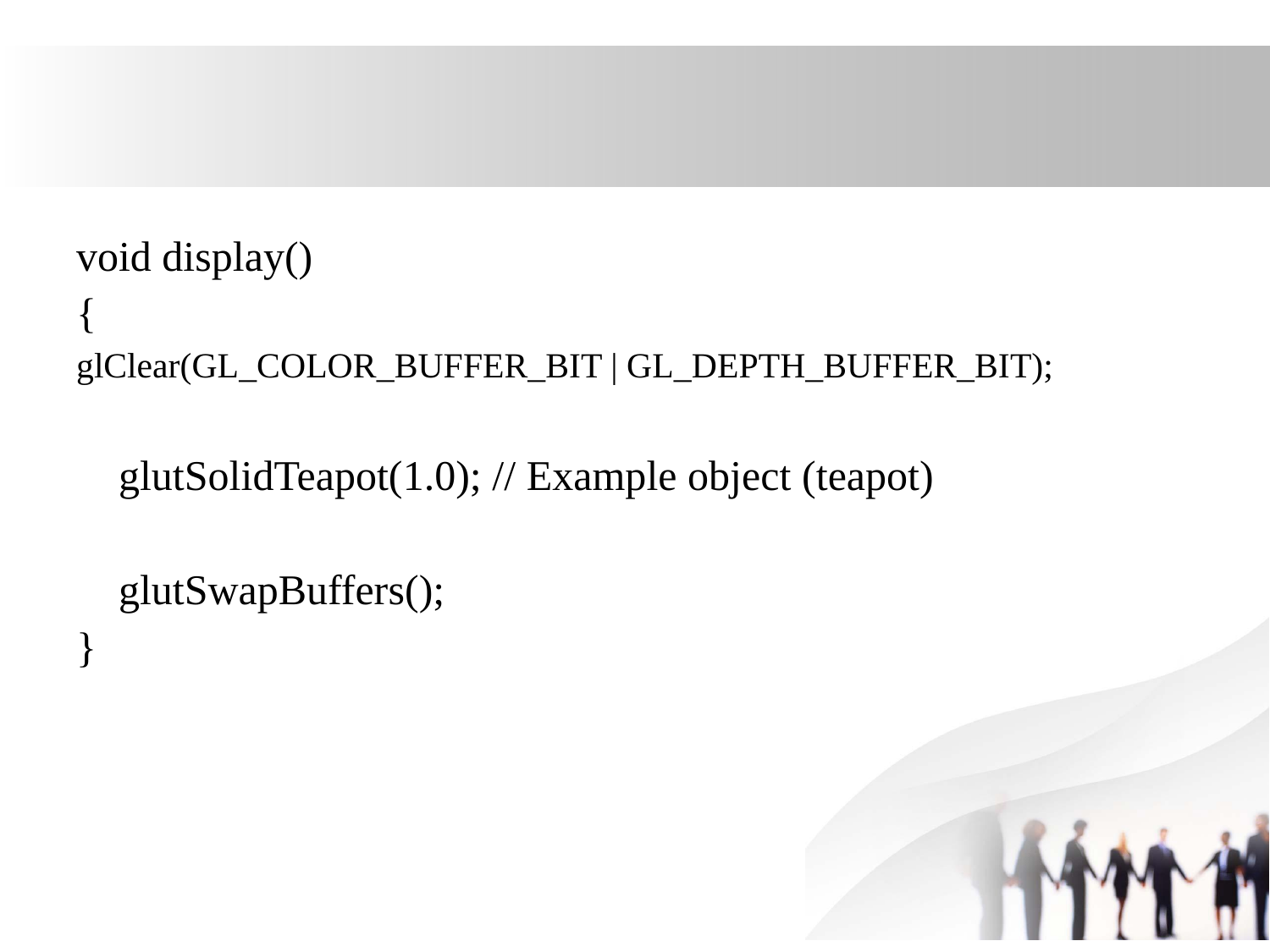

#
void display()
{
glClear(GL_COLOR_BUFFER_BIT | GL_DEPTH_BUFFER_BIT);

    glutSolidTeapot(1.0); // Example object (teapot)

    glutSwapBuffers();
}